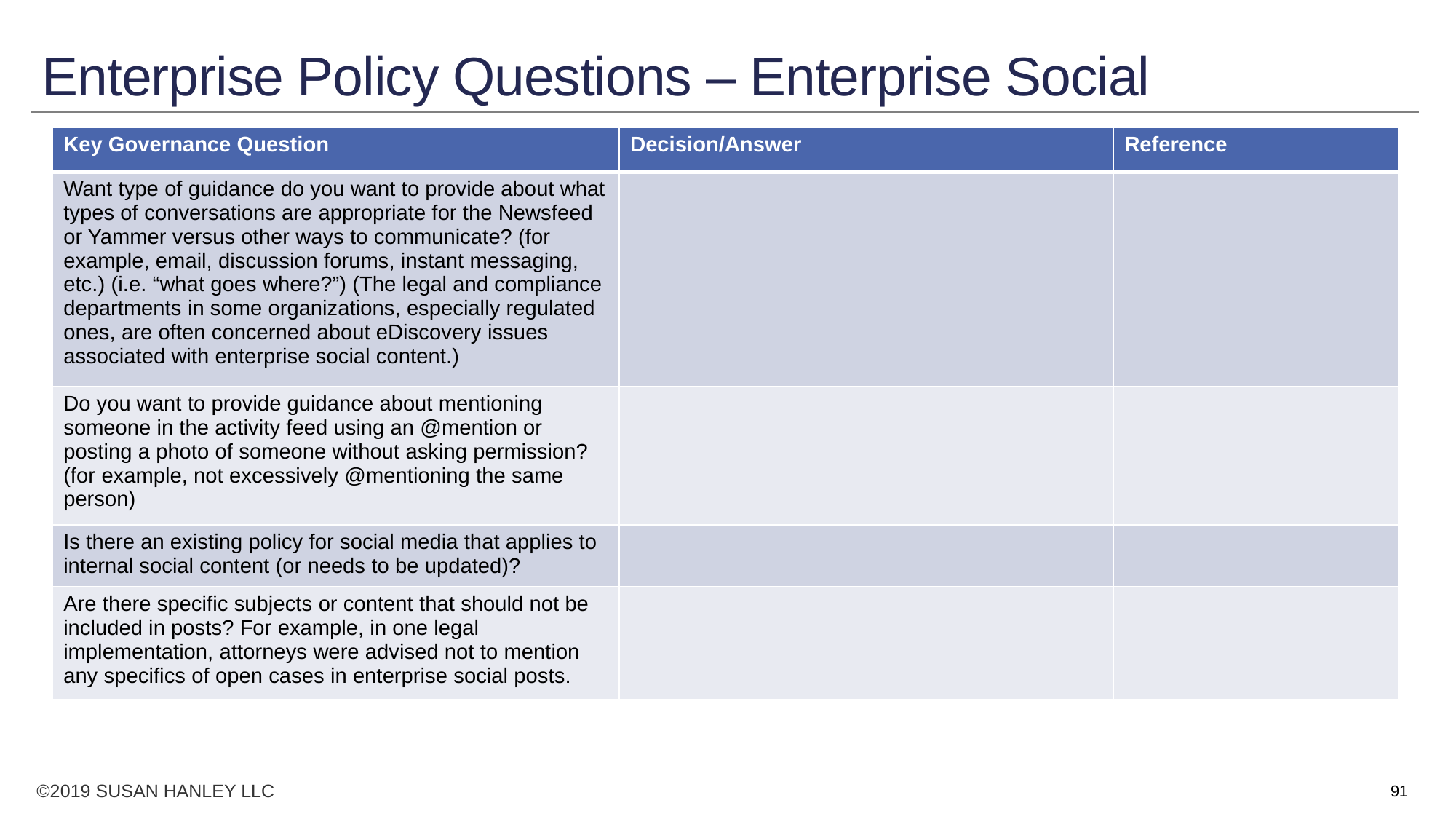

# Enterprise Policy Questions – Enterprise Social
| Key Governance Question | Decision/Answer | Reference |
| --- | --- | --- |
| Want type of guidance do you want to provide about what types of conversations are appropriate for the Newsfeed or Yammer versus other ways to communicate? (for example, email, discussion forums, instant messaging, etc.) (i.e. “what goes where?”) (The legal and compliance departments in some organizations, especially regulated ones, are often concerned about eDiscovery issues associated with enterprise social content.) |  |  |
| Do you want to provide guidance about mentioning someone in the activity feed using an @mention or posting a photo of someone without asking permission? (for example, not excessively @mentioning the same person) |  |  |
| Is there an existing policy for social media that applies to internal social content (or needs to be updated)? |  |  |
| Are there specific subjects or content that should not be included in posts? For example, in one legal implementation, attorneys were advised not to mention any specifics of open cases in enterprise social posts. |  |  |
91